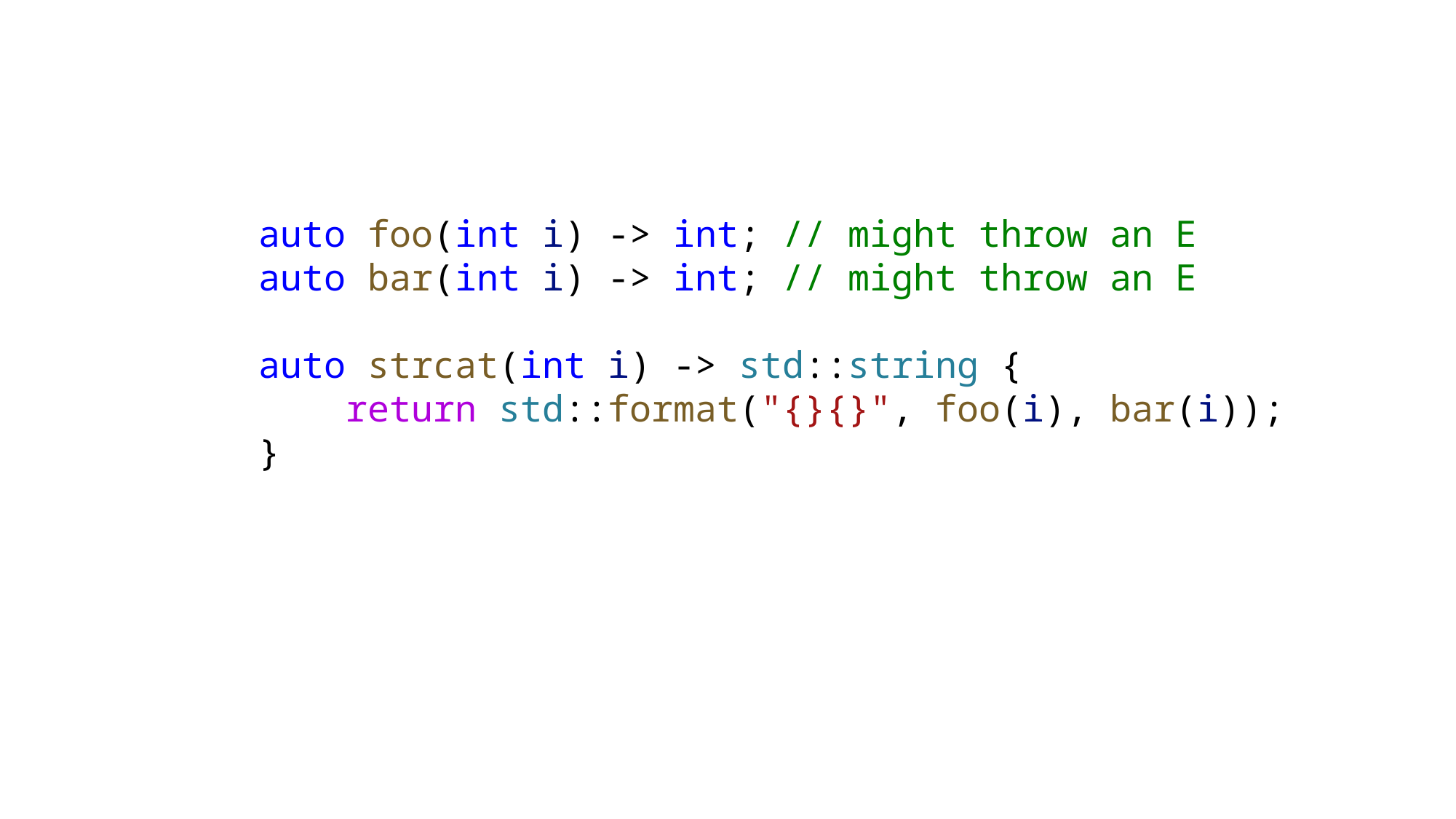

auto foo(int i) -> int; // might throw an E
auto bar(int i) -> int; // might throw an E
auto strcat(int i) -> std::string {
    return std::format("{}{}", foo(i), bar(i));
}